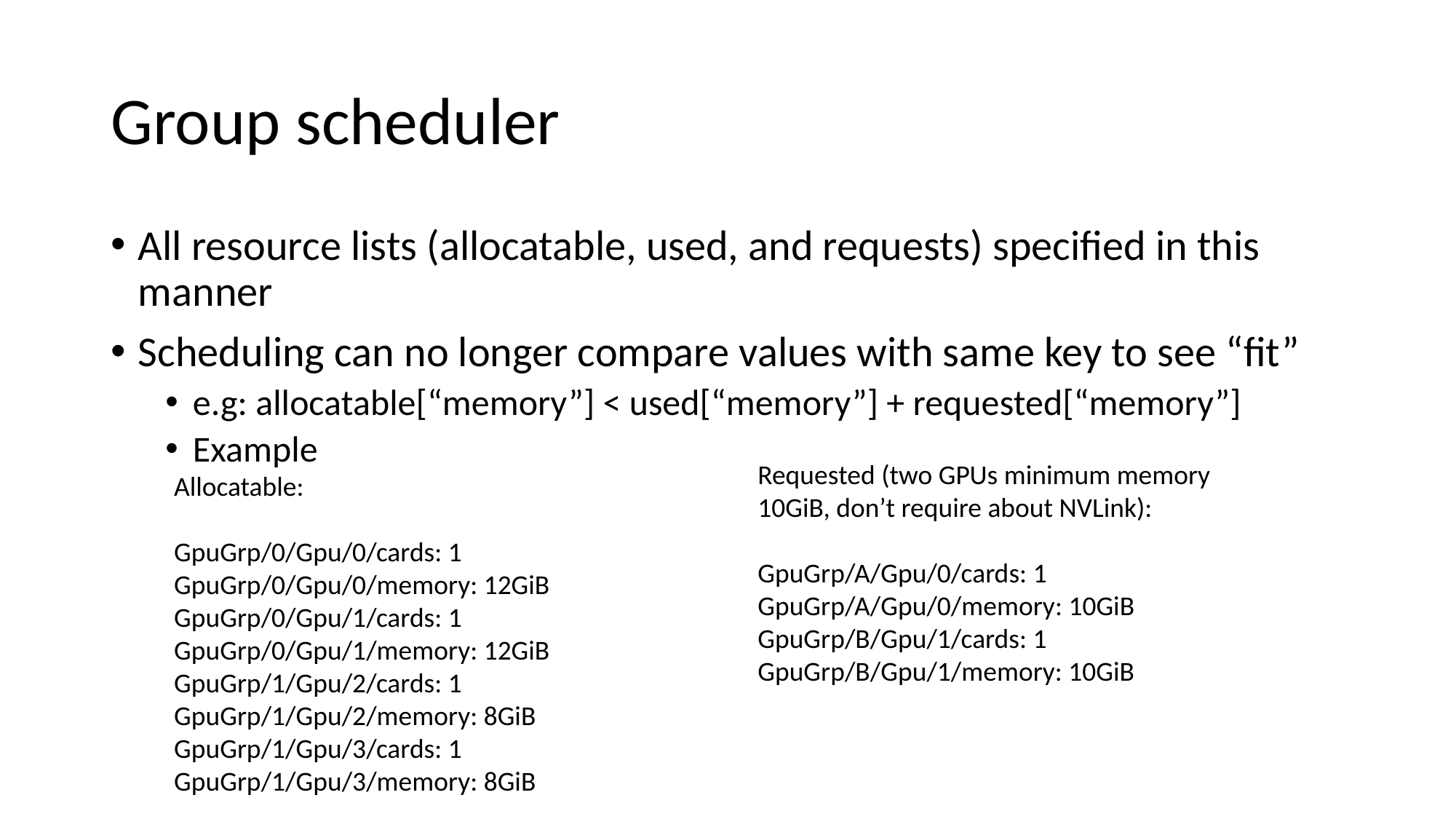

# Group scheduler
All resource lists (allocatable, used, and requests) specified in this manner
Scheduling can no longer compare values with same key to see “fit”
e.g: allocatable[“memory”] < used[“memory”] + requested[“memory”]
Example
Requested (two GPUs minimum memory 10GiB, don’t require about NVLink):

GpuGrp/A/Gpu/0/cards: 1
GpuGrp/A/Gpu/0/memory: 10GiB
GpuGrp/B/Gpu/1/cards: 1
GpuGrp/B/Gpu/1/memory: 10GiB

Allocatable:

GpuGrp/0/Gpu/0/cards: 1
GpuGrp/0/Gpu/0/memory: 12GiB
GpuGrp/0/Gpu/1/cards: 1
GpuGrp/0/Gpu/1/memory: 12GiB
GpuGrp/1/Gpu/2/cards: 1
GpuGrp/1/Gpu/2/memory: 8GiB
GpuGrp/1/Gpu/3/cards: 1
GpuGrp/1/Gpu/3/memory: 8GiB